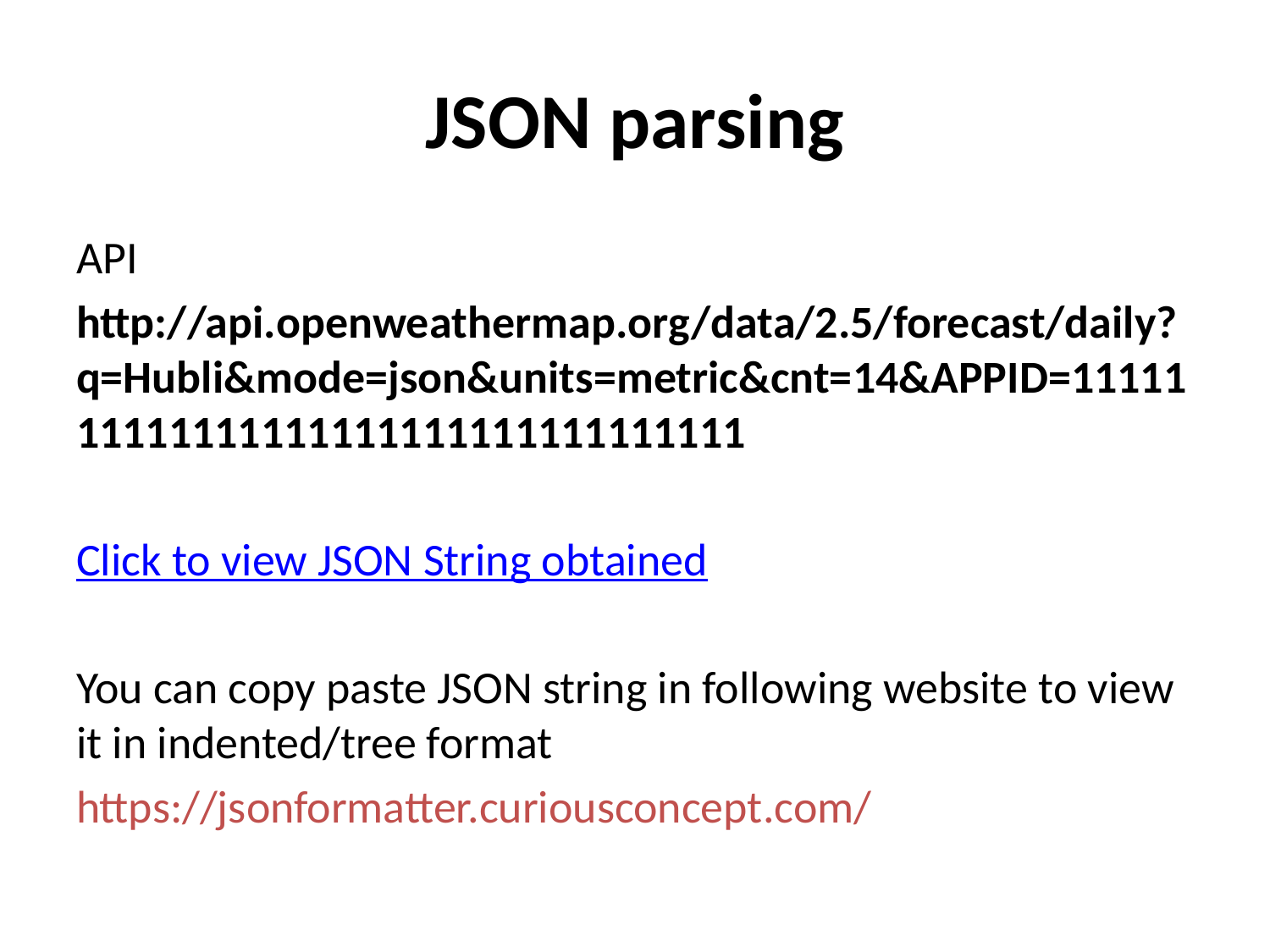

# JSON parsing
API
http://api.openweathermap.org/data/2.5/forecast/daily?q=Hubli&mode=json&units=metric&cnt=14&APPID=1111111111111111111111111111111111

Click to view JSON String obtained

You can copy paste JSON string in following website to view it in indented/tree format
https://jsonformatter.curiousconcept.com/